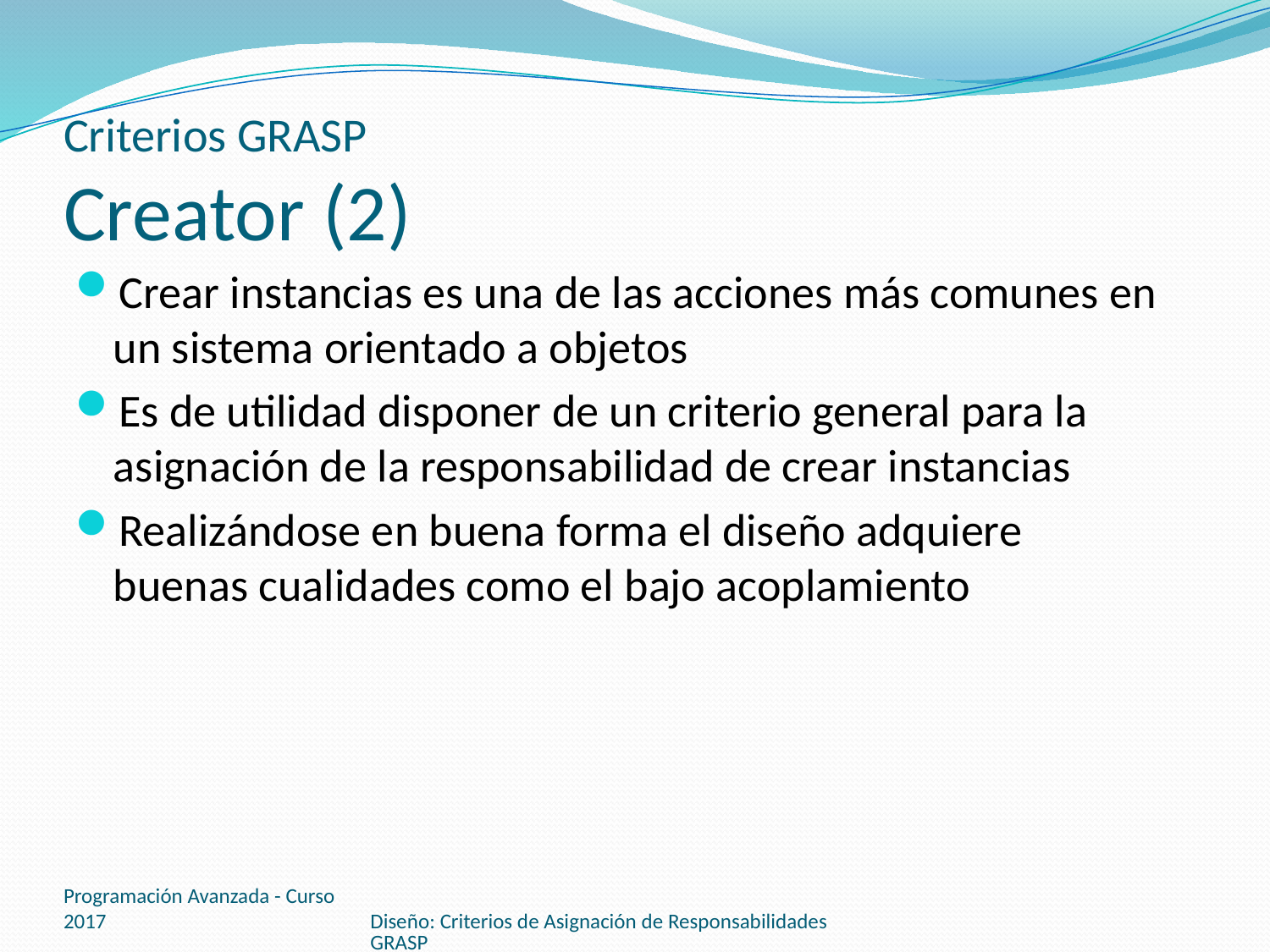

# Criterios GRASP Creator (2)
Crear instancias es una de las acciones más comunes en un sistema orientado a objetos
Es de utilidad disponer de un criterio general para la asignación de la responsabilidad de crear instancias
Realizándose en buena forma el diseño adquiere buenas cualidades como el bajo acoplamiento
Programación Avanzada - Curso 2017
Diseño: Criterios de Asignación de Responsabilidades GRASP